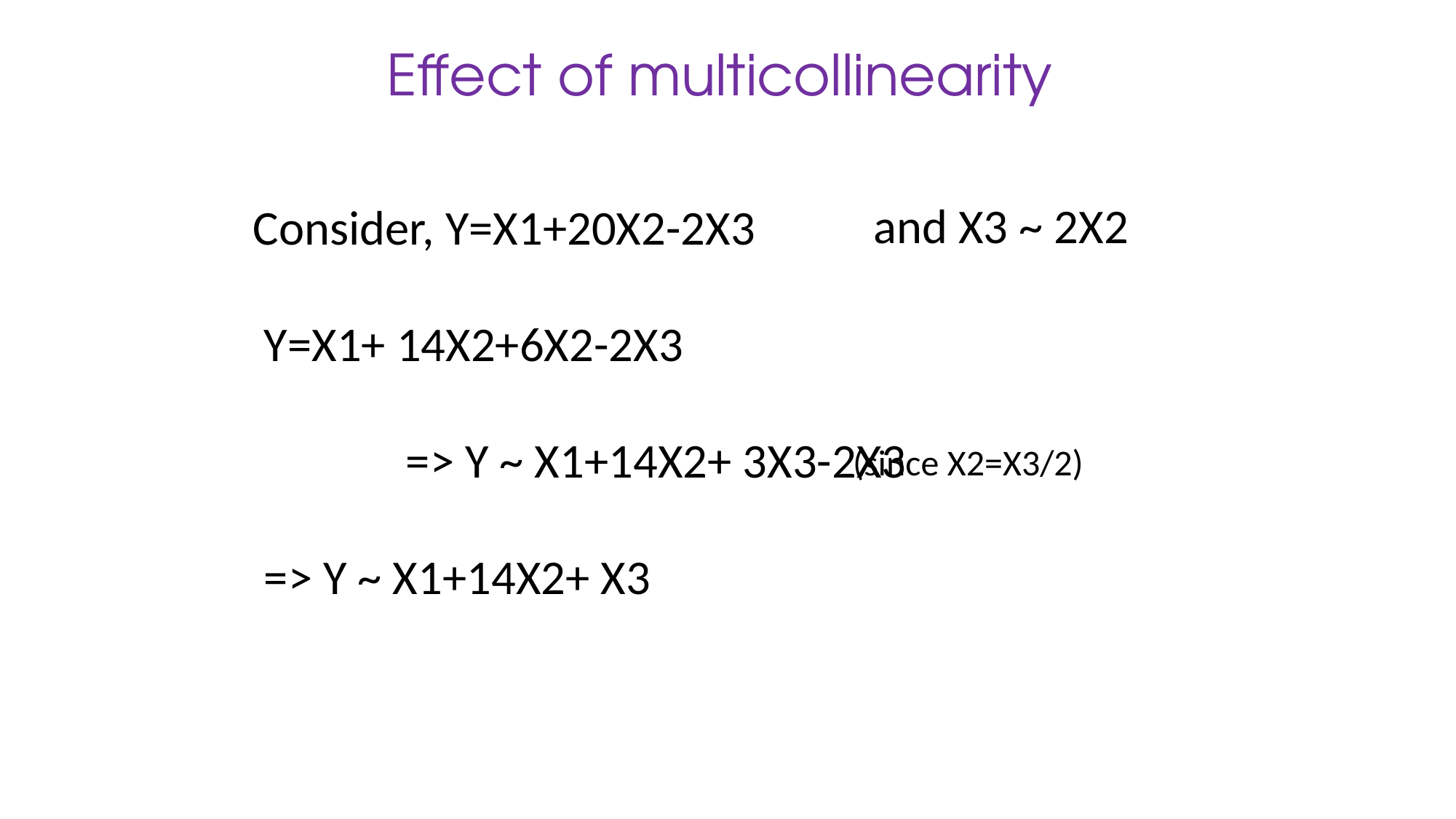

Effect of multicollinearity
and X3 ~ 2X2
		Consider, Y=X1+20X2-2X3

 		 Y=X1+ 14X2+6X2-2X3

          	              => Y ~ X1+14X2+ 3X3-2X3

		 => Y ~ X1+14X2+ X3
(since X2=X3/2)